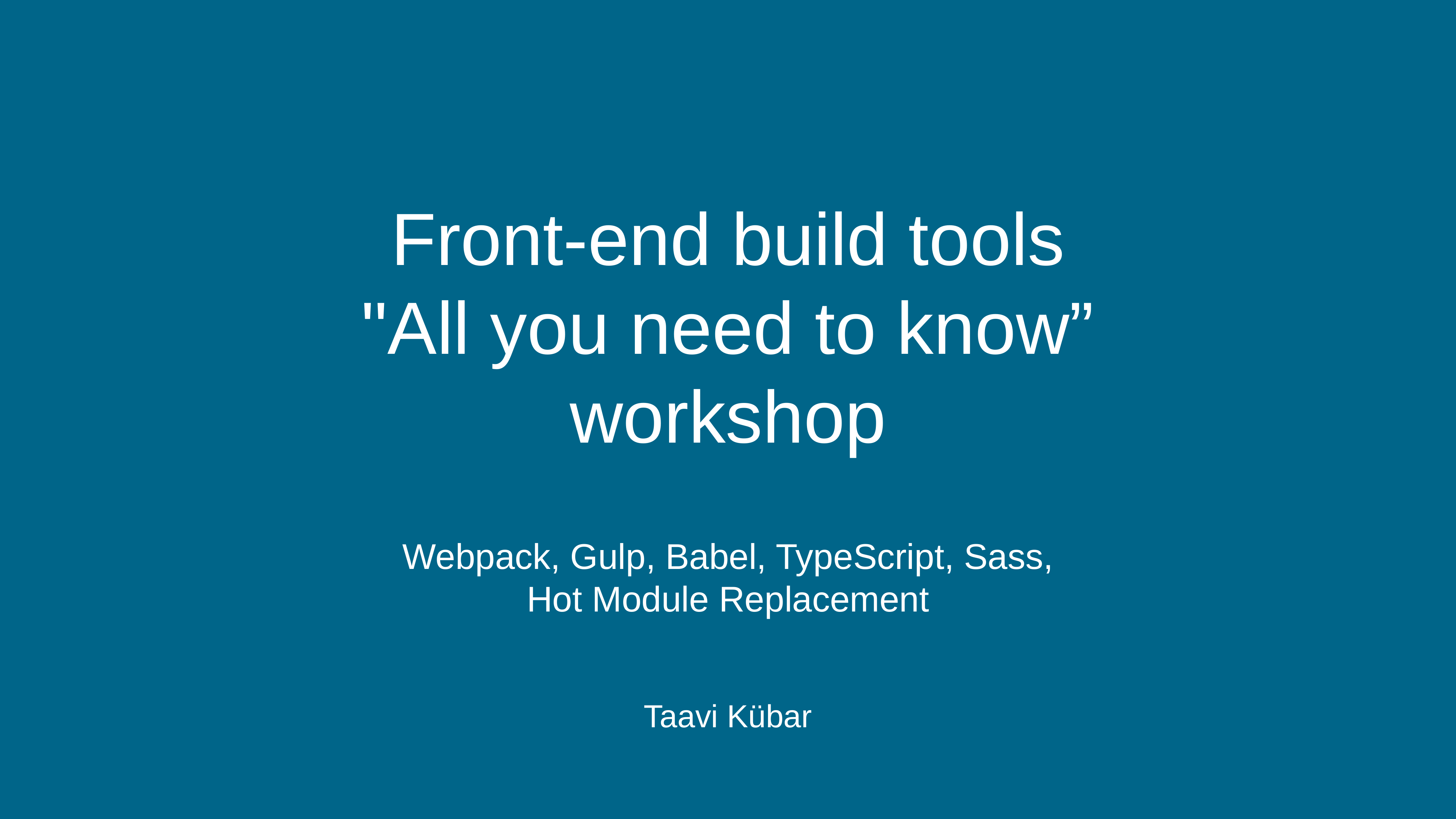

# Front-end build tools
"All you need to know”
workshop
Webpack, Gulp, Babel, TypeScript, Sass,
Hot Module Replacement
Taavi Kübar